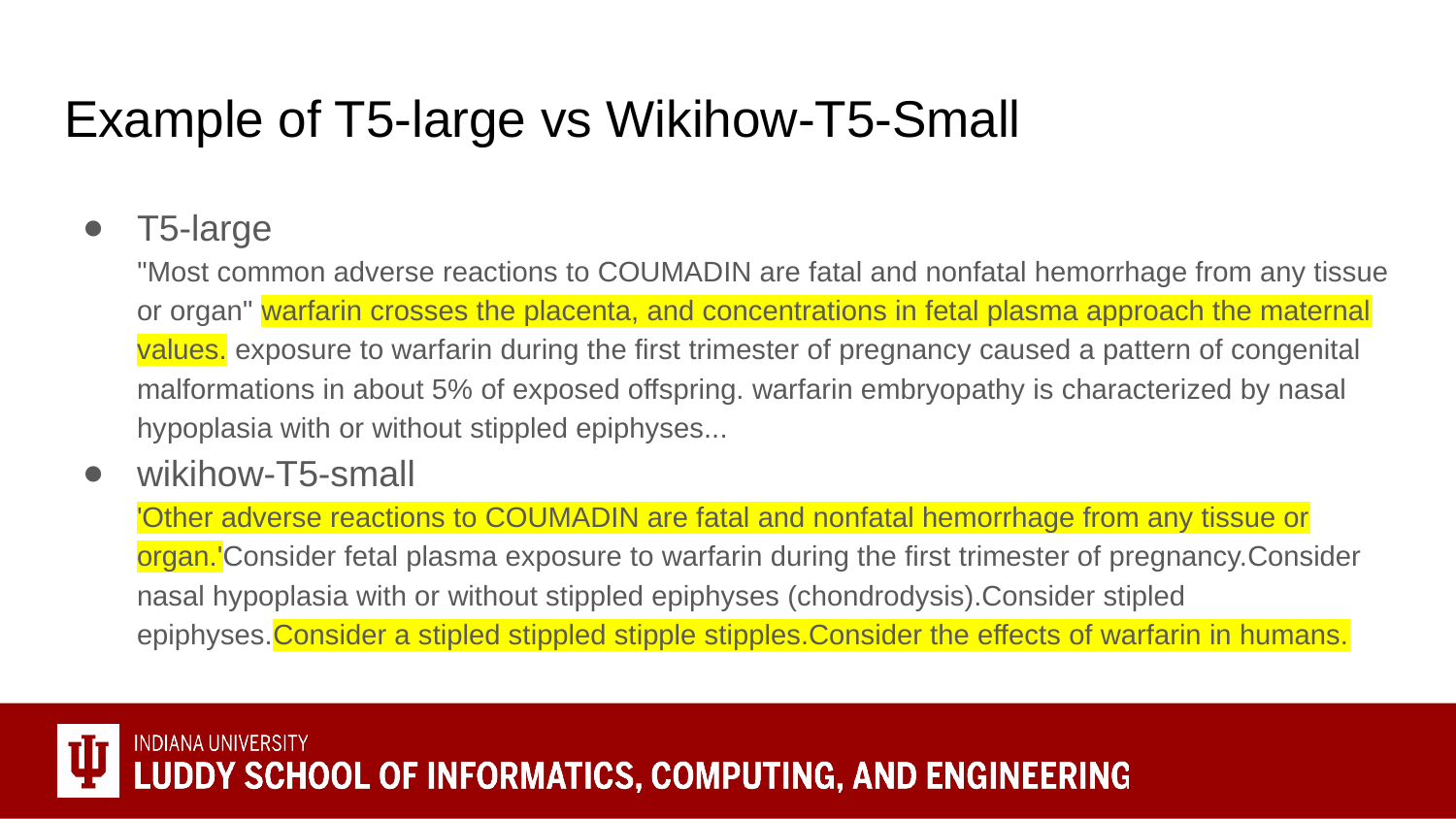

# Example of T5-large vs Wikihow-T5-Small
T5-large
''Most common adverse reactions to COUMADIN are fatal and nonfatal hemorrhage from any tissue or organ'' warfarin crosses the placenta, and concentrations in fetal plasma approach the maternal values. exposure to warfarin during the first trimester of pregnancy caused a pattern of congenital malformations in about 5% of exposed offspring. warfarin embryopathy is characterized by nasal hypoplasia with or without stippled epiphyses...
wikihow-T5-small
'Other adverse reactions to COUMADIN are fatal and nonfatal hemorrhage from any tissue or organ.'Consider fetal plasma exposure to warfarin during the first trimester of pregnancy.Consider nasal hypoplasia with or without stippled epiphyses (chondrodysis).Consider stipled epiphyses.Consider a stipled stippled stipple stipples.Consider the effects of warfarin in humans.